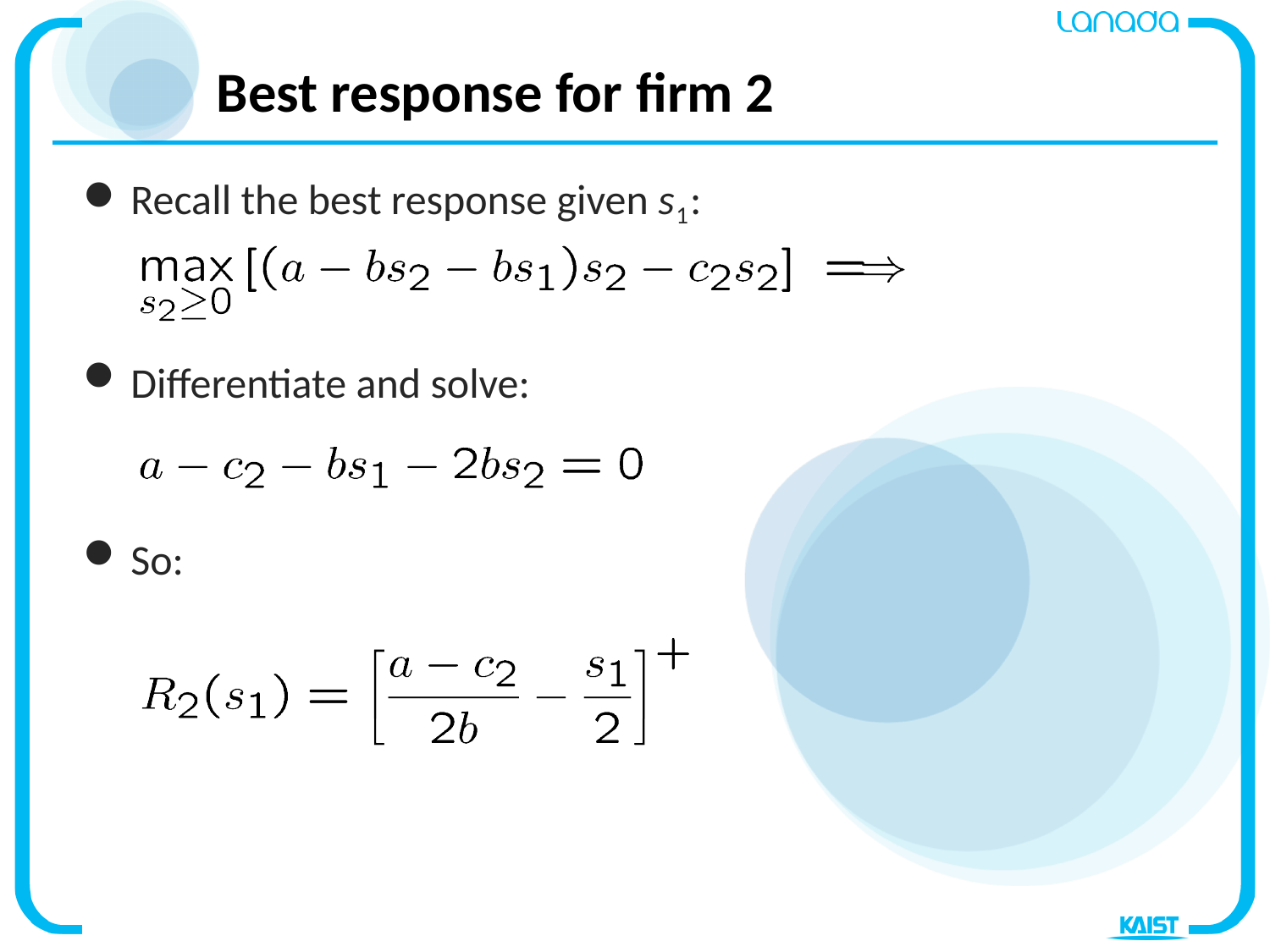

# Best response for firm 2
Recall the best response given s1:

Differentiate and solve:

So: